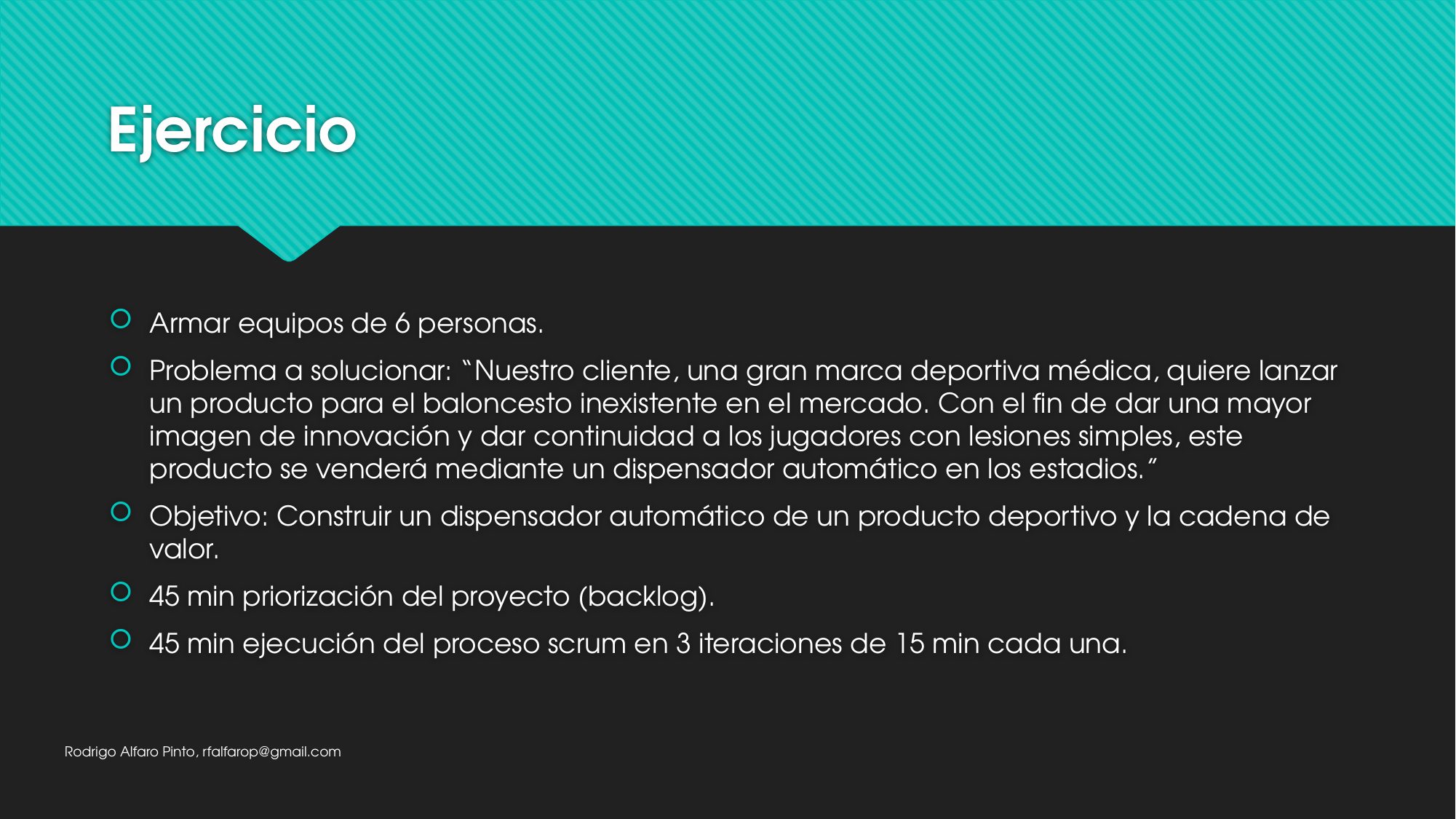

# Ejercicio
Armar equipos de 6 personas.
Problema a solucionar: “Nuestro cliente, una gran marca deportiva médica, quiere lanzar un producto para el baloncesto inexistente en el mercado. Con el fin de dar una mayor imagen de innovación y dar continuidad a los jugadores con lesiones simples, este producto se venderá mediante un dispensador automático en los estadios.”
Objetivo: Construir un dispensador automático de un producto deportivo y la cadena de valor.
45 min priorización del proyecto (backlog).
45 min ejecución del proceso scrum en 3 iteraciones de 15 min cada una.
Rodrigo Alfaro Pinto, rfalfarop@gmail.com